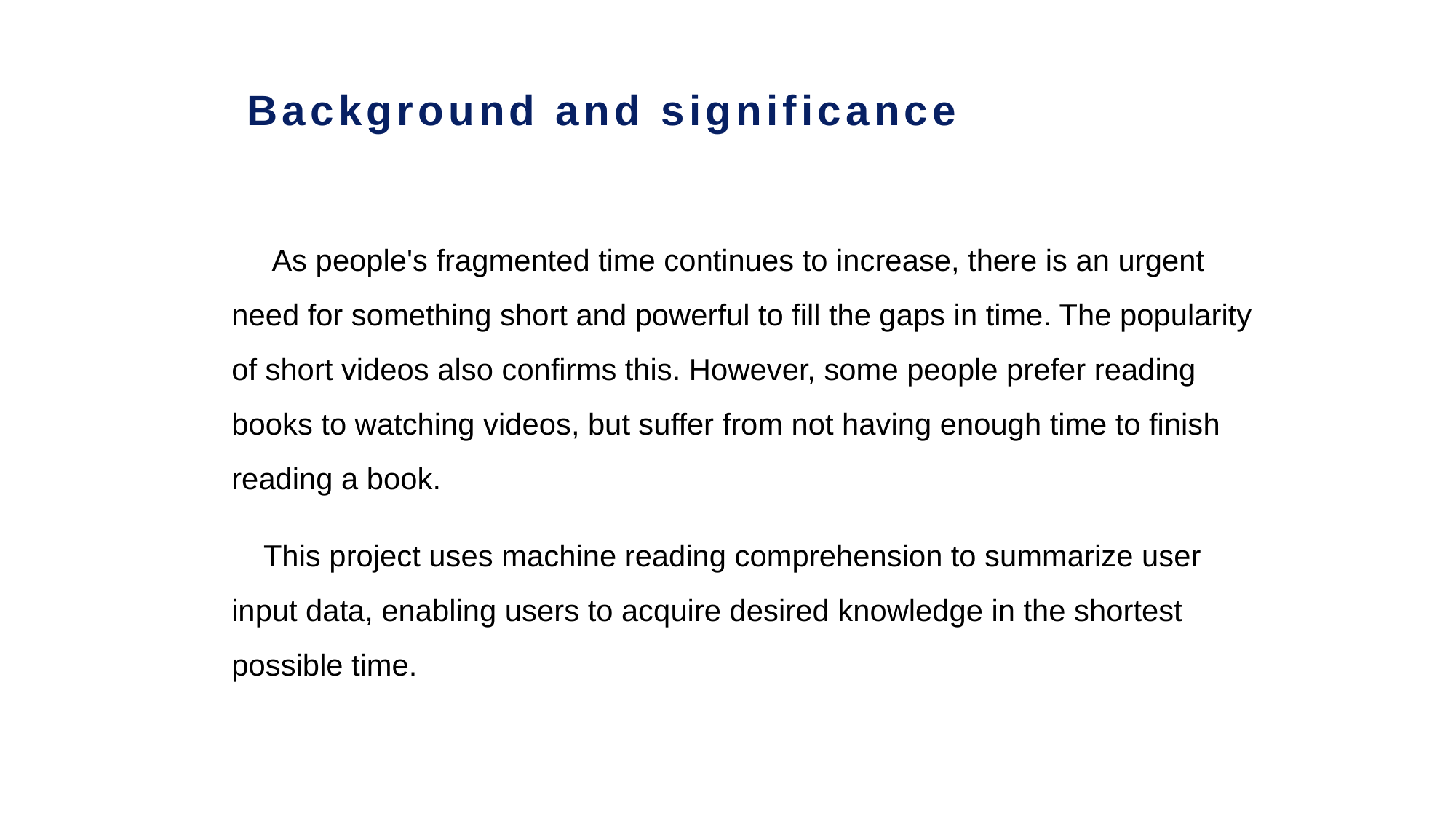

# Background and significance
 As people's fragmented time continues to increase, there is an urgent need for something short and powerful to fill the gaps in time. The popularity of short videos also confirms this. However, some people prefer reading books to watching videos, but suffer from not having enough time to finish reading a book.
This project uses machine reading comprehension to summarize user input data, enabling users to acquire desired knowledge in the shortest possible time.